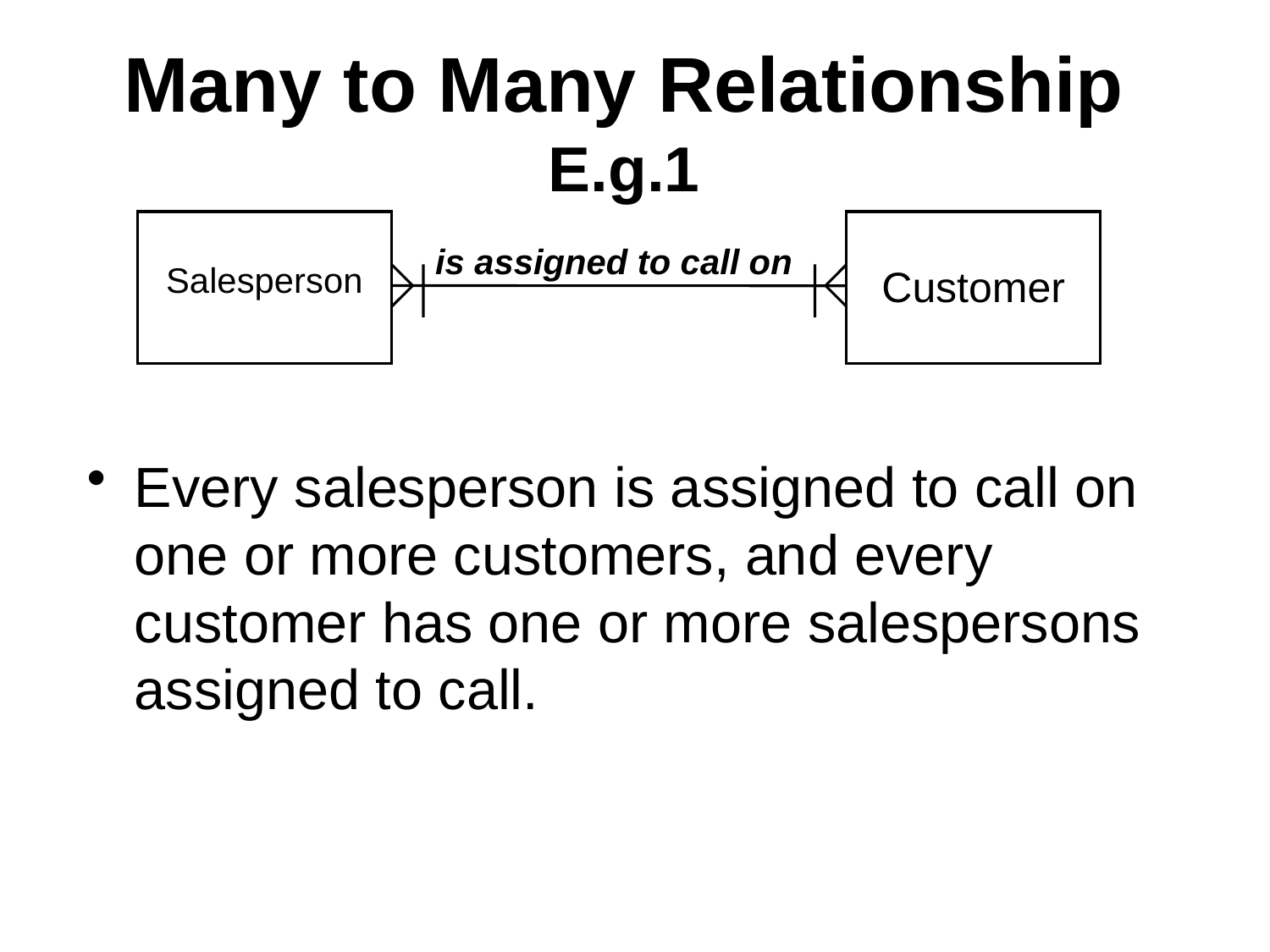

#
Many to Many Relationship
E.g.1

is assigned to call on
Salesperson
Customer

Every salesperson is assigned to call on one or more customers, and every customer has one or more salespersons assigned to call.